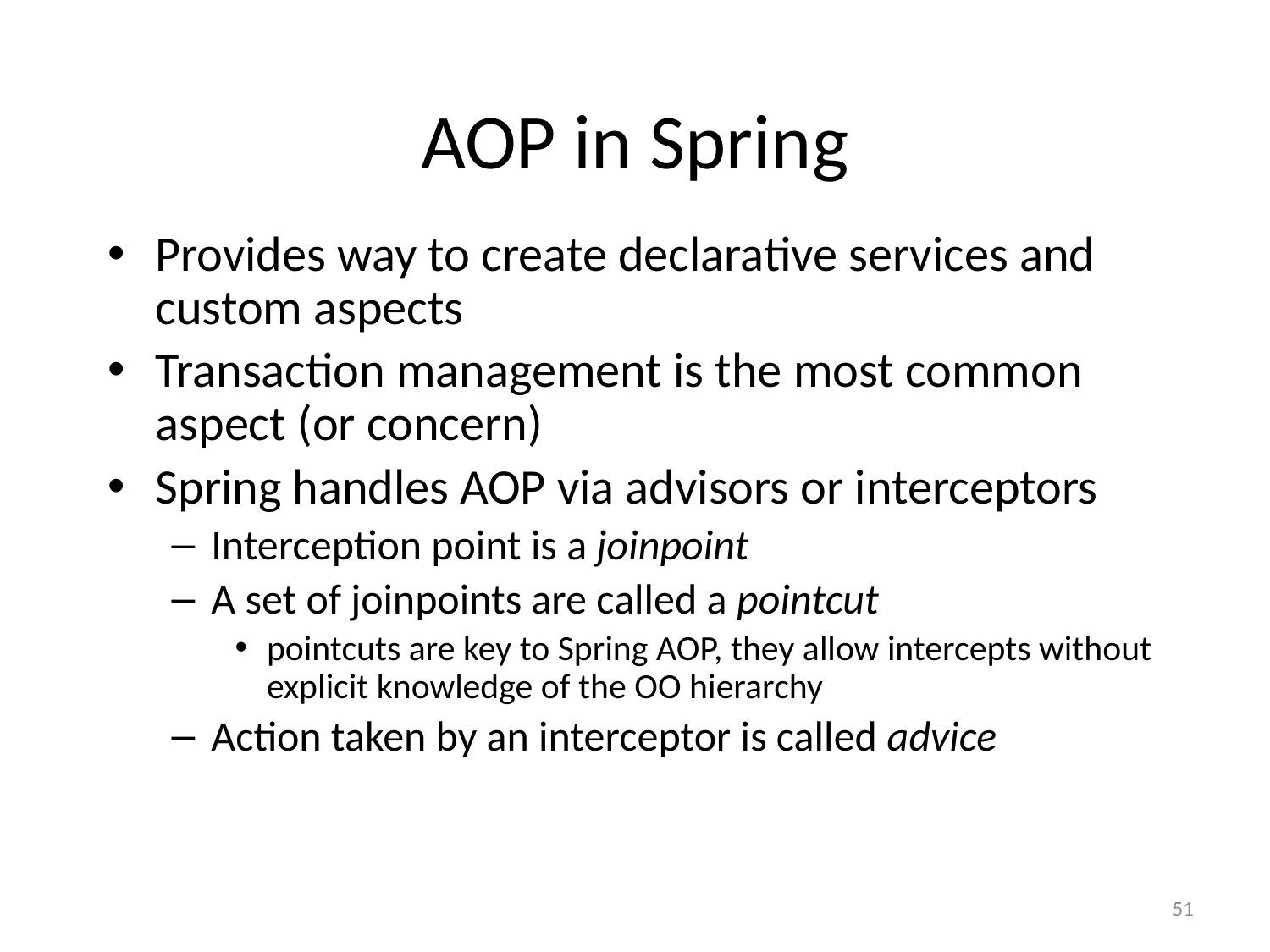

# AOP in Spring
Provides way to create declarative services and custom aspects
Transaction management is the most common aspect (or concern)
Spring handles AOP via advisors or interceptors
Interception point is a joinpoint
A set of joinpoints are called a pointcut
pointcuts are key to Spring AOP, they allow intercepts without explicit knowledge of the OO hierarchy
Action taken by an interceptor is called advice
51